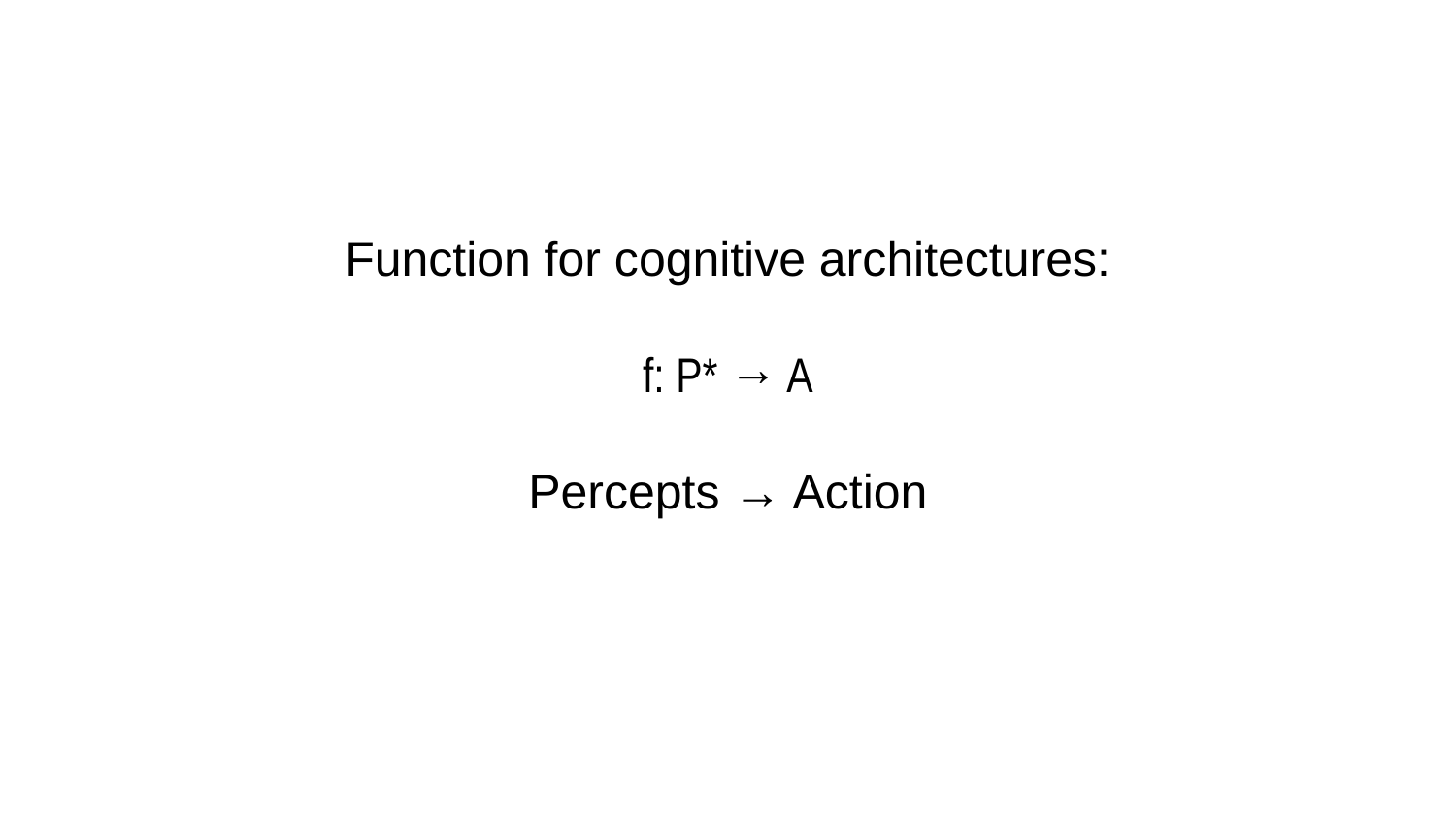

Function for cognitive architectures:

f: P* → A

Percepts → Action